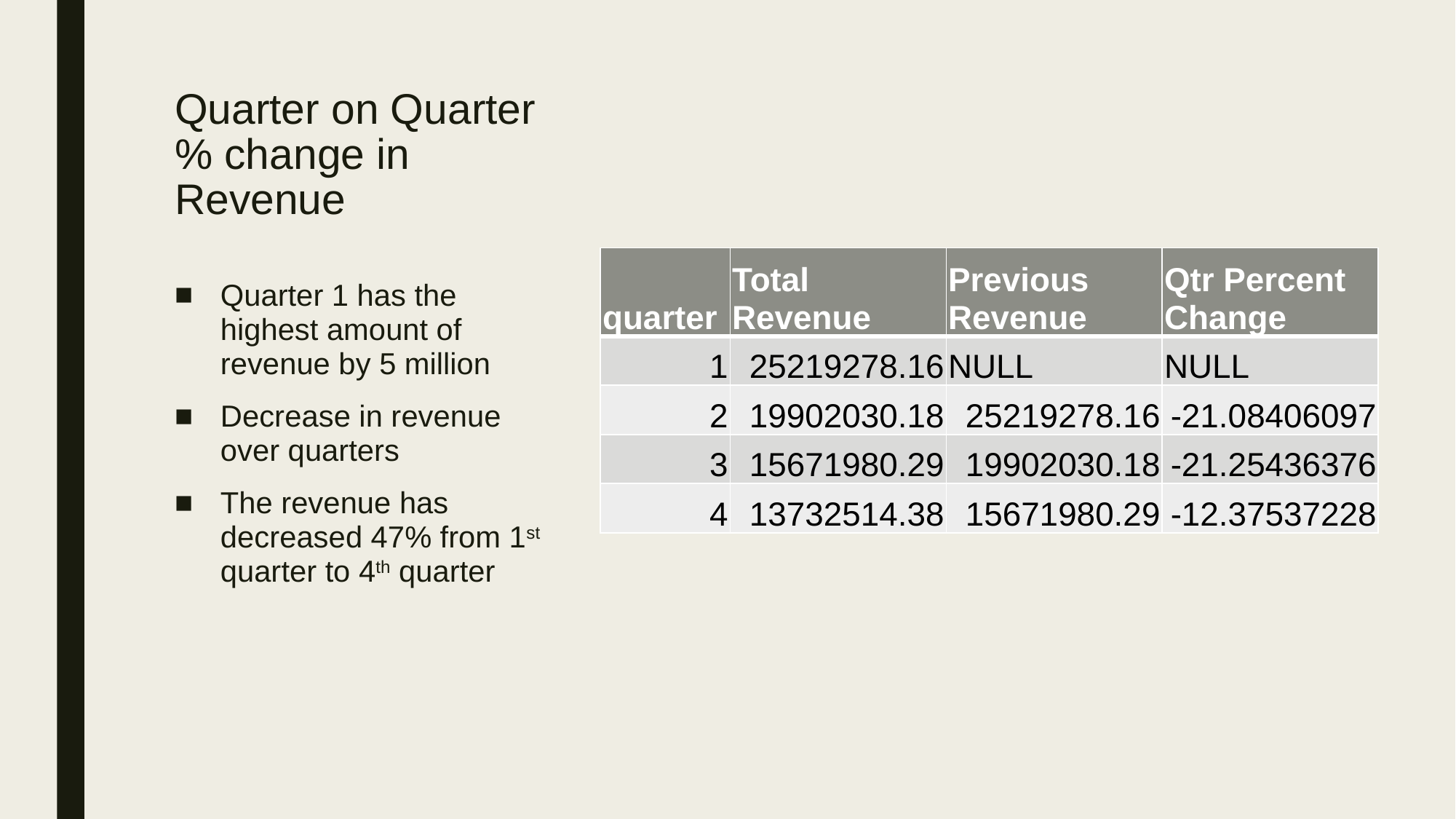

# Quarter on Quarter % change in Revenue
| quarter | Total Revenue | Previous Revenue | Qtr Percent Change |
| --- | --- | --- | --- |
| 1 | 25219278.16 | NULL | NULL |
| 2 | 19902030.18 | 25219278.16 | -21.08406097 |
| 3 | 15671980.29 | 19902030.18 | -21.25436376 |
| 4 | 13732514.38 | 15671980.29 | -12.37537228 |
Quarter 1 has the highest amount of revenue by 5 million
Decrease in revenue over quarters
The revenue has decreased 47% from 1st quarter to 4th quarter